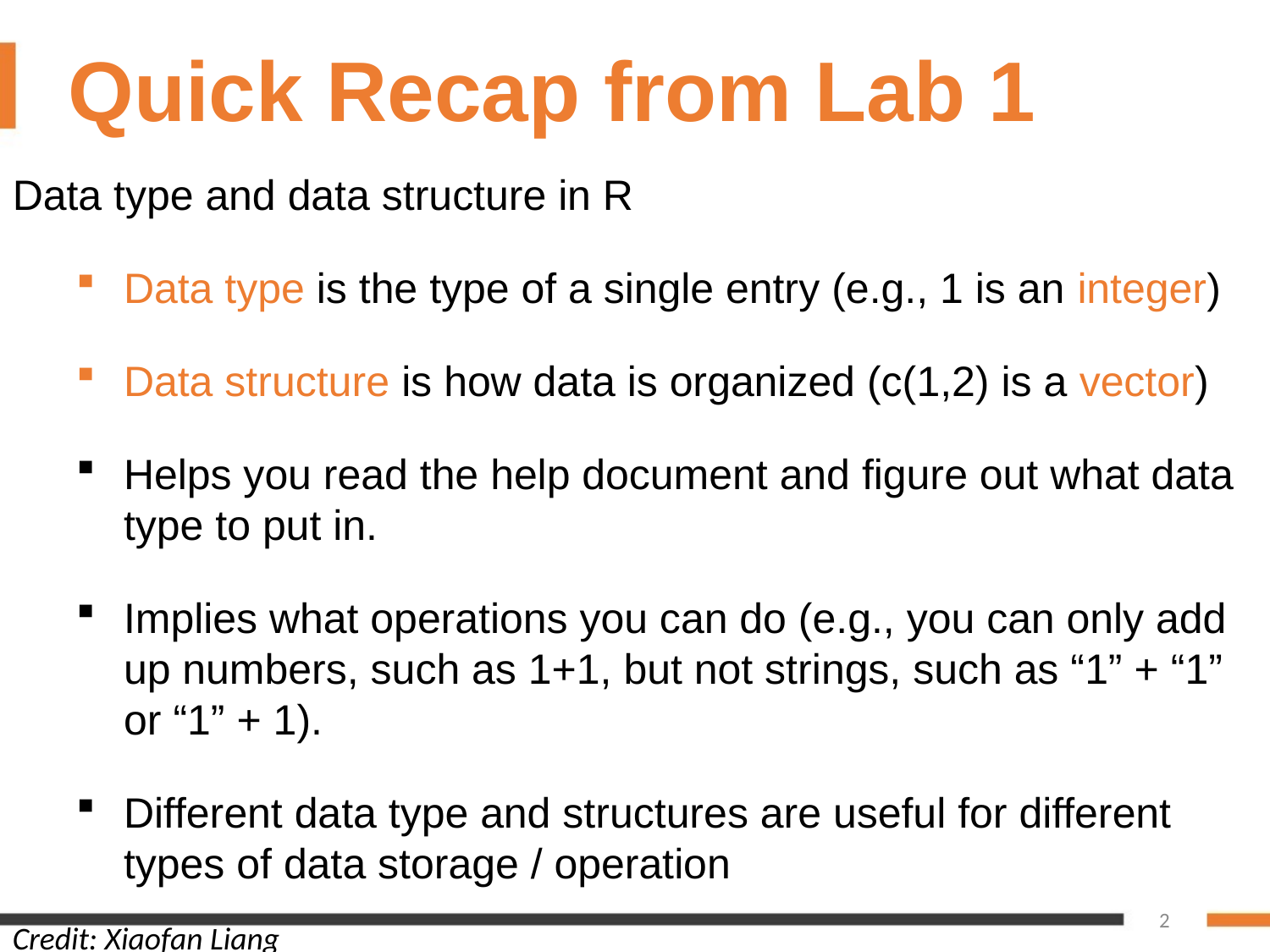

Quick Recap from Lab 1
Data type and data structure in R
Data type is the type of a single entry (e.g., 1 is an integer)
Data structure is how data is organized (c(1,2) is a vector)
Helps you read the help document and figure out what data type to put in.
Implies what operations you can do (e.g., you can only add up numbers, such as 1+1, but not strings, such as “1” + “1” or “1” + 1).
Different data type and structures are useful for different types of data storage / operation
2
Credit: Xiaofan Liang